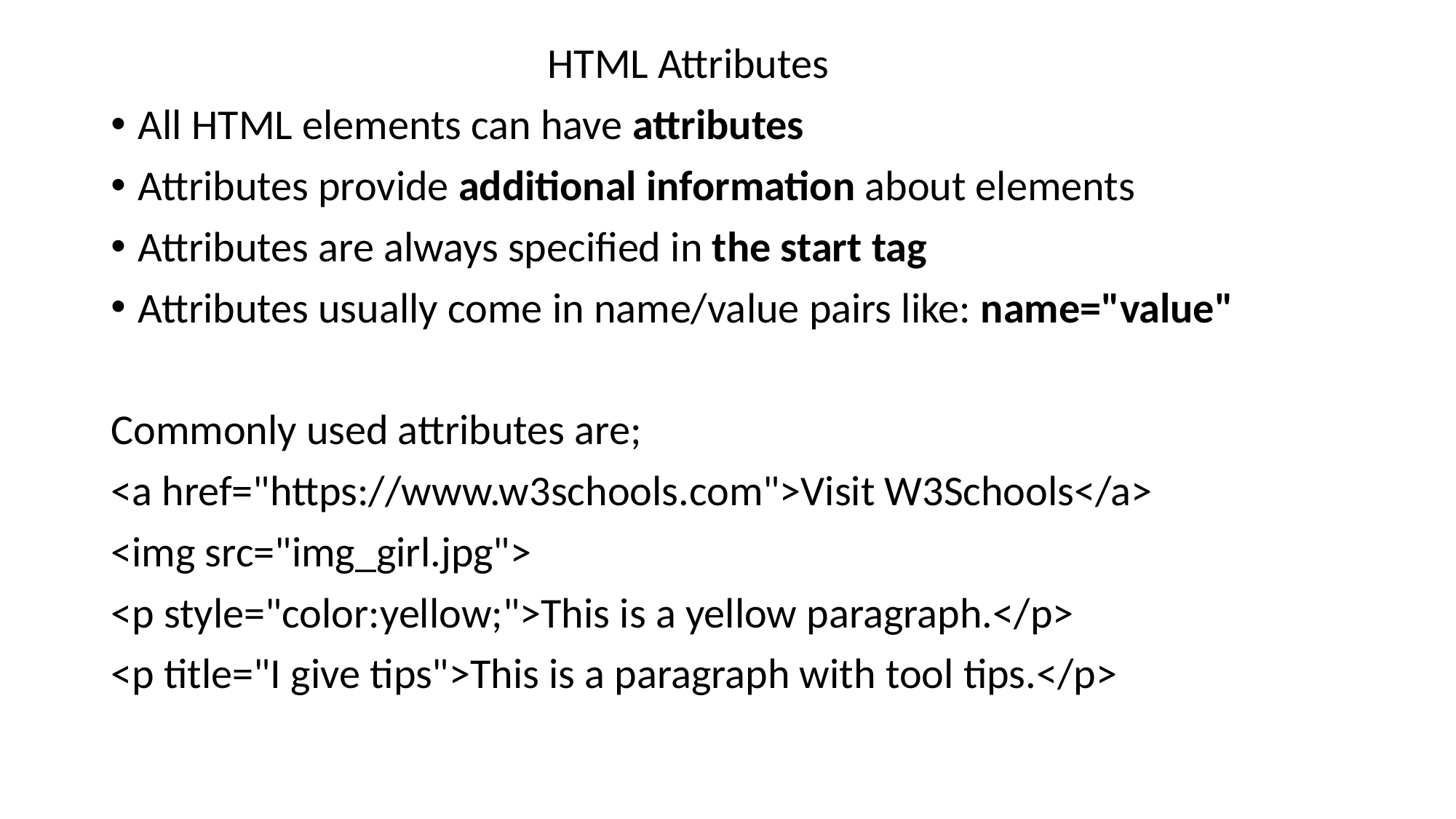

HTML Attributes
All HTML elements can have attributes
Attributes provide additional information about elements
Attributes are always specified in the start tag
Attributes usually come in name/value pairs like: name="value"

Commonly used attributes are;
<a href="https://www.w3schools.com">Visit W3Schools</a>
<img src="img_girl.jpg">
<p style="color:yellow;">This is a yellow paragraph.</p>
<p title="I give tips">This is a paragraph with tool tips.</p>